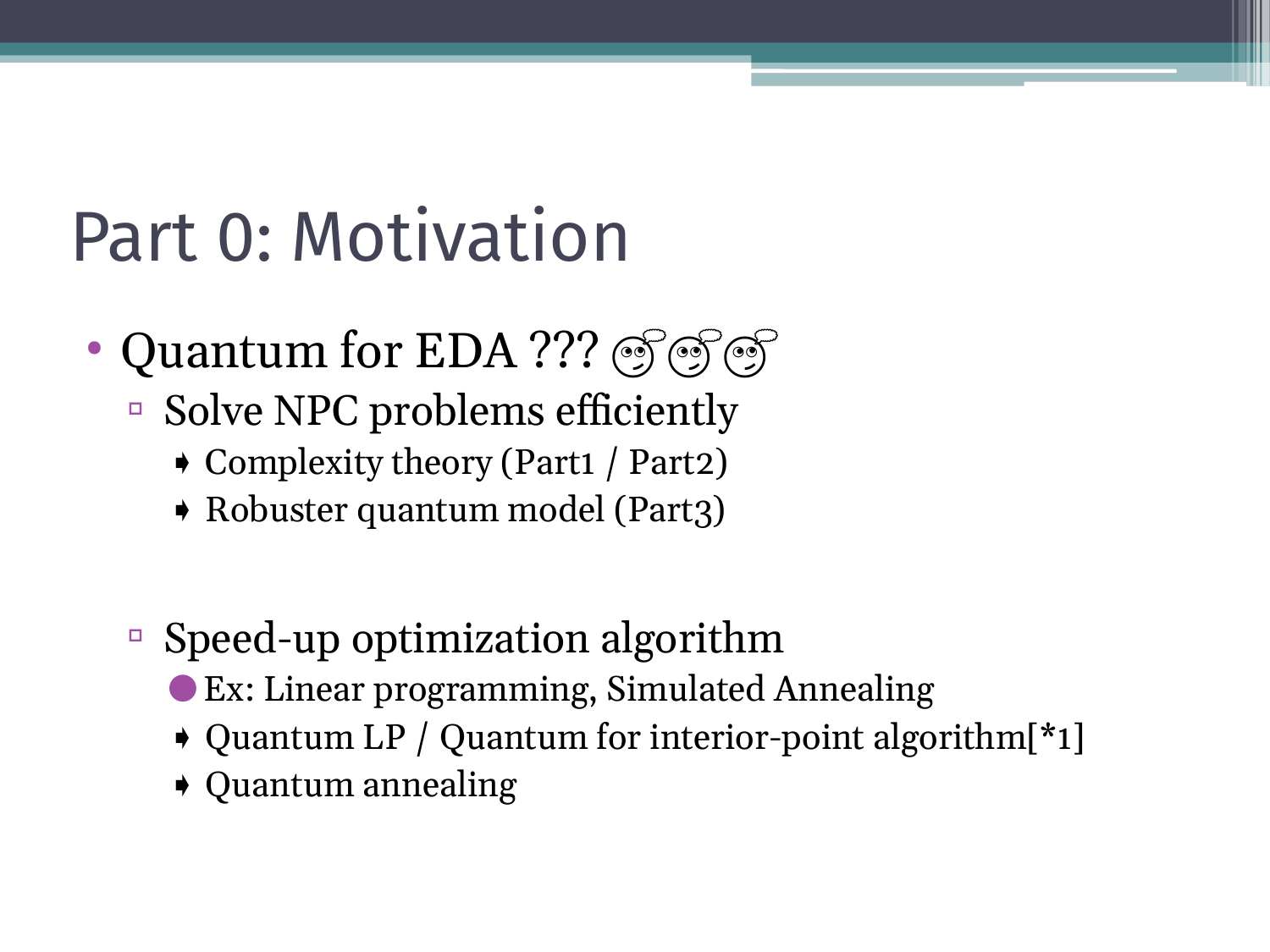

# Part 0: Motivation
Quantum for EDA ??? 🤔🤔🤔
Solve NPC problems efficiently
➧ Complexity theory (Part1 / Part2)
➧ Robuster quantum model (Part3)

Speed-up optimization algorithm
Ex: Linear programming, Simulated Annealing
➧ Quantum LP / Quantum for interior-point algorithm[*1]
➧ Quantum annealing